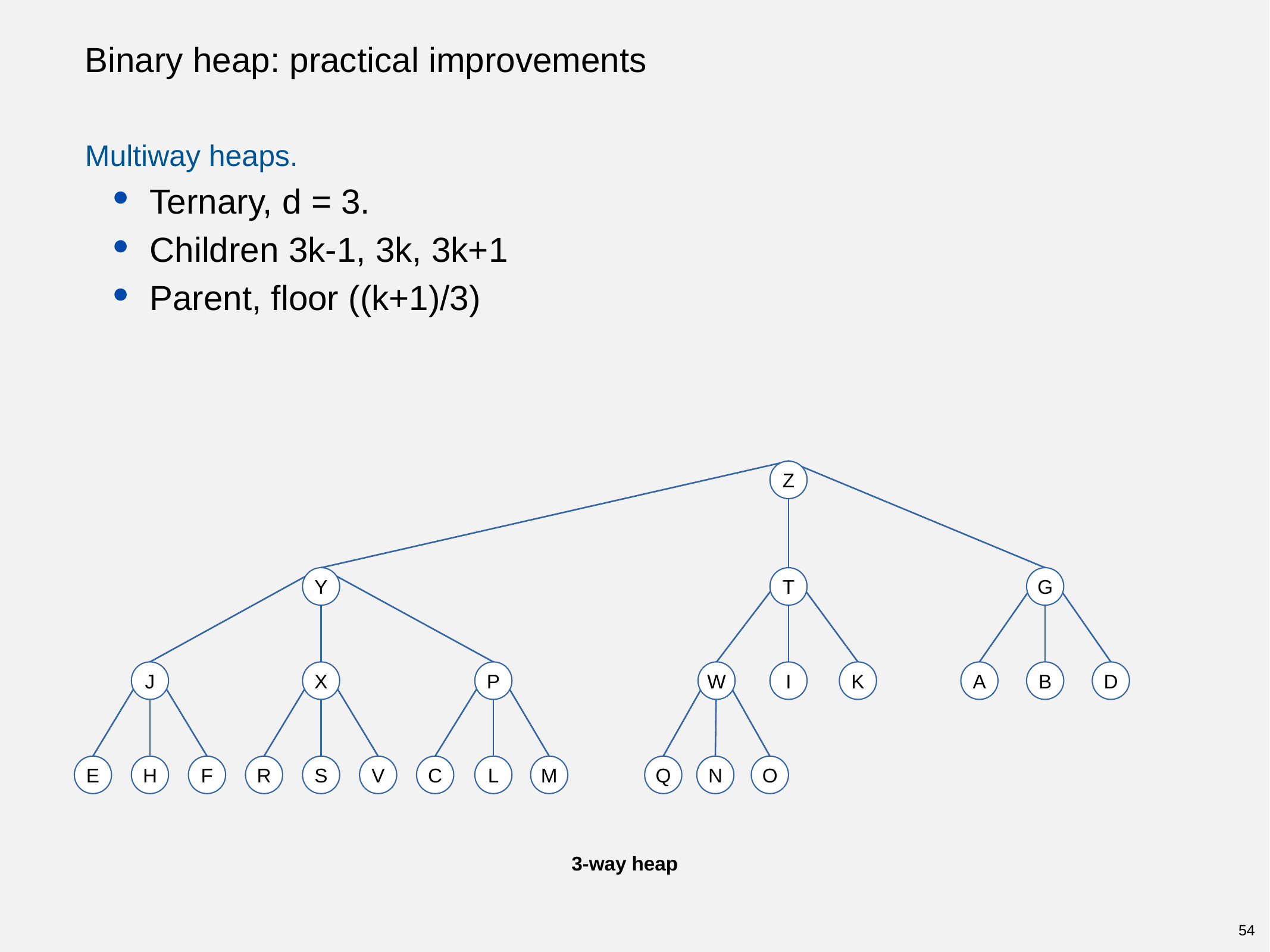

# Binary heap: practical improvements
Multiway heaps.
Ternary, d = 3.
Children 3k-1, 3k, 3k+1
Parent, floor ((k+1)/3)
Z
Y
T
G
J
X
P
W
I
K
A
B
D
E
H
F
R
S
V
C
L
M
Q
N
O
3-way heap
54